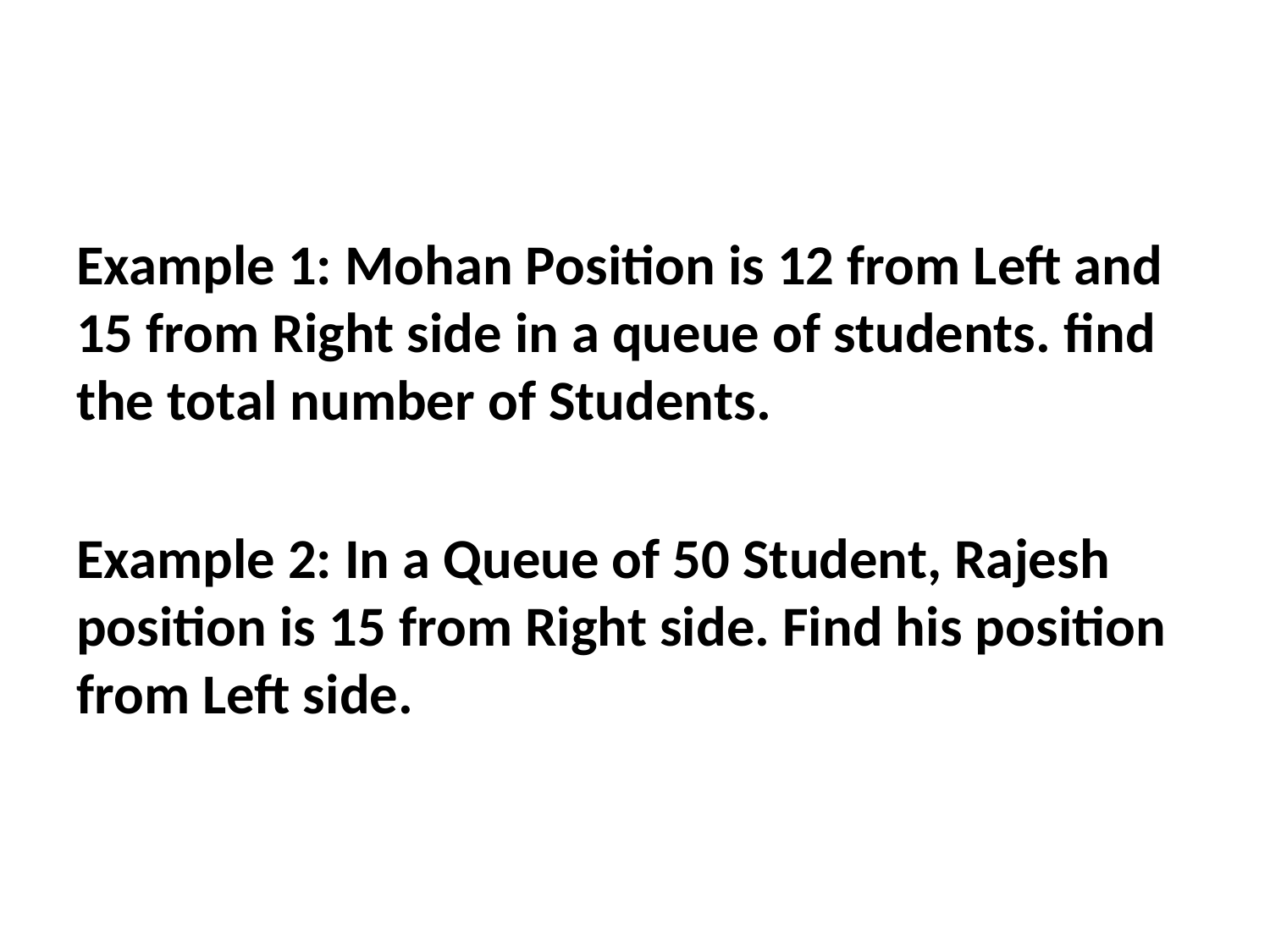

#
Example 1: Mohan Position is 12 from Left and 15 from Right side in a queue of students. find the total number of Students.

Example 2: In a Queue of 50 Student, Rajesh position is 15 from Right side. Find his position from Left side.